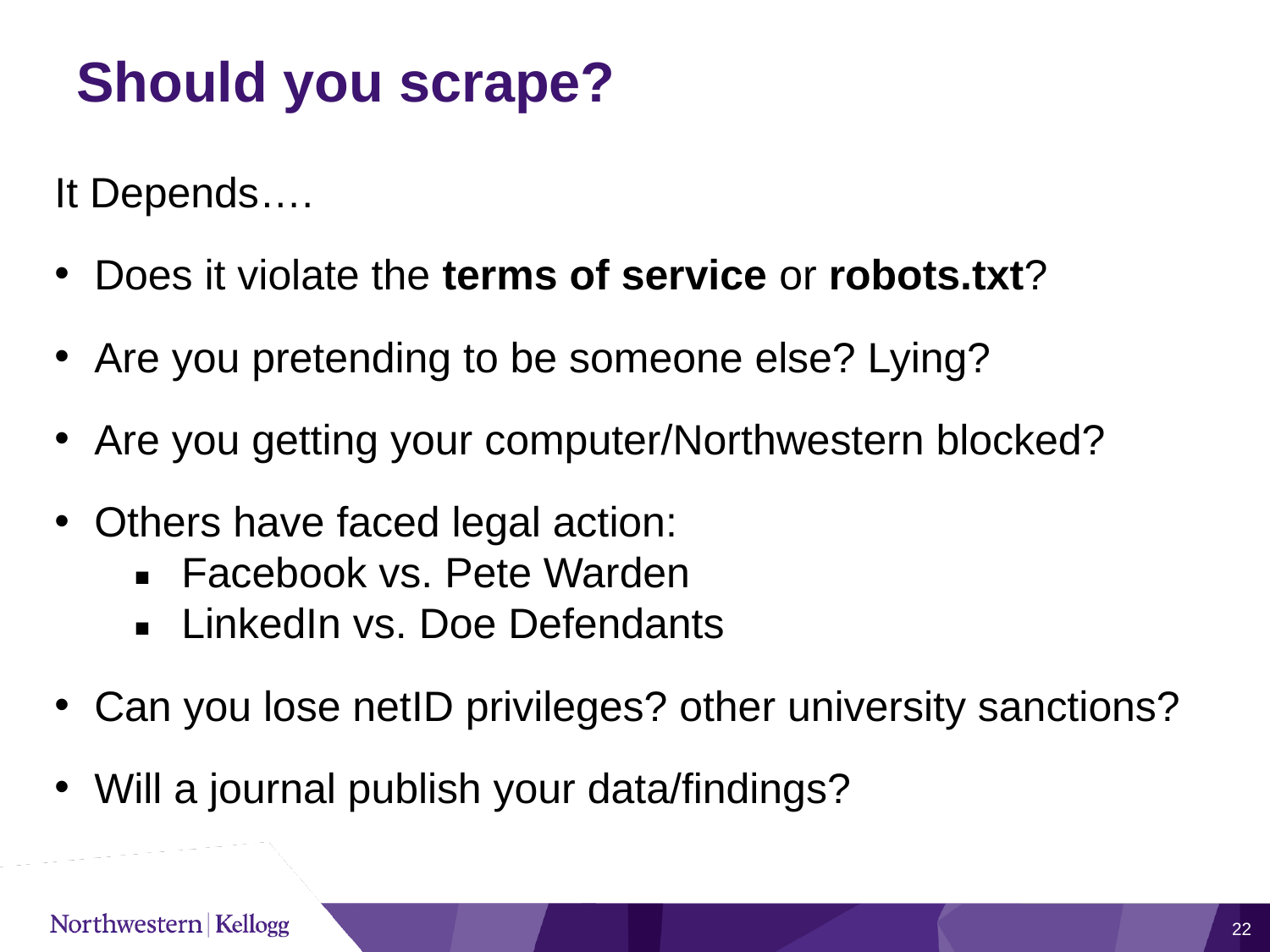

# Should you scrape?
It Depends….

Does it violate the terms of service or robots.txt?

Are you pretending to be someone else? Lying?

Are you getting your computer/Northwestern blocked?

Others have faced legal action:
Facebook vs. Pete Warden
LinkedIn vs. Doe Defendants

Can you lose netID privileges? other university sanctions?

Will a journal publish your data/findings?

22